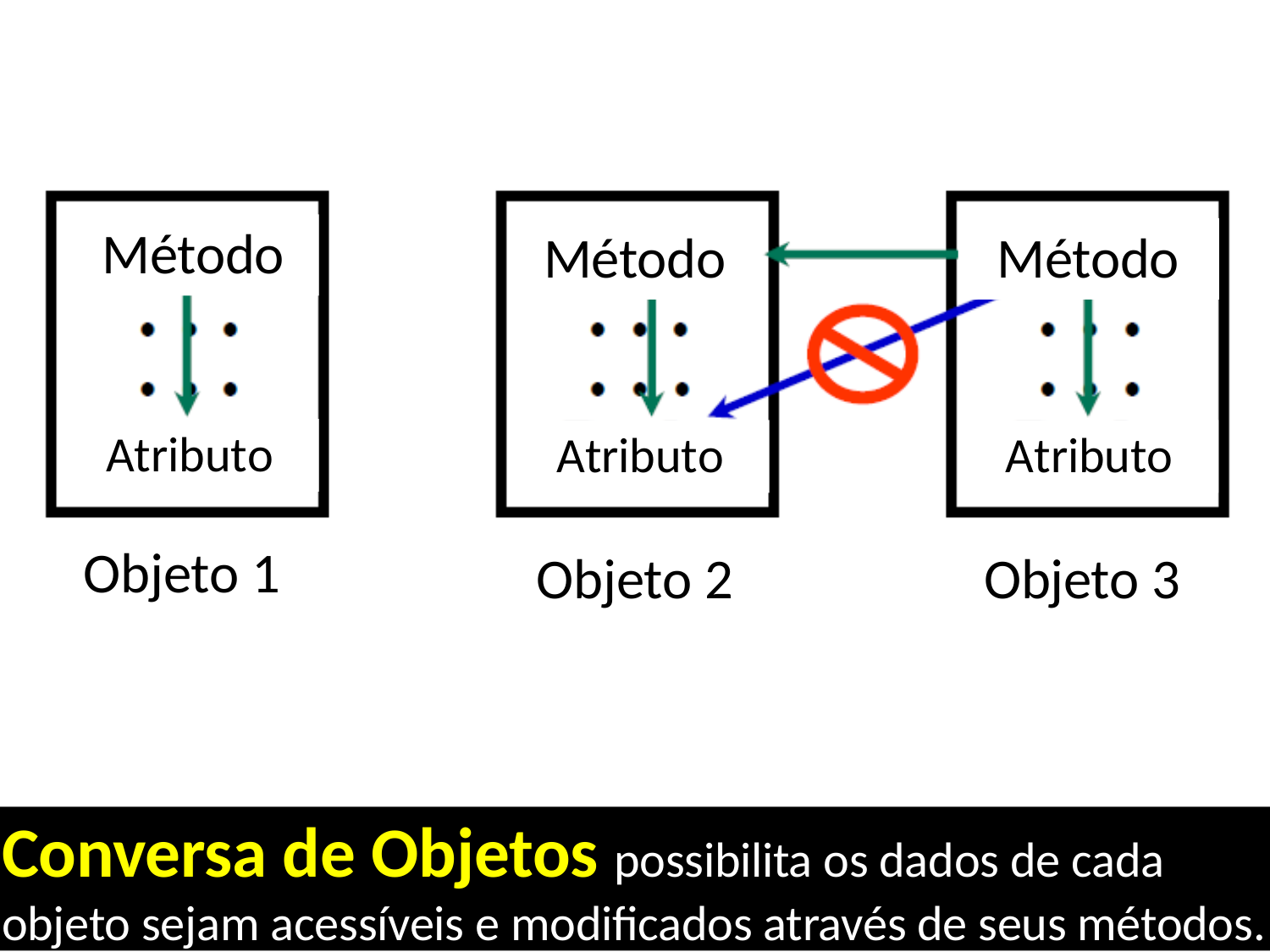

Método

Método
Método

Atributo
Atributo
Atributo
Objeto 1
Objeto 2
Objeto 3
Conversa de Objetos possibilita os dados de cada objeto sejam acessíveis e modificados através de seus métodos.